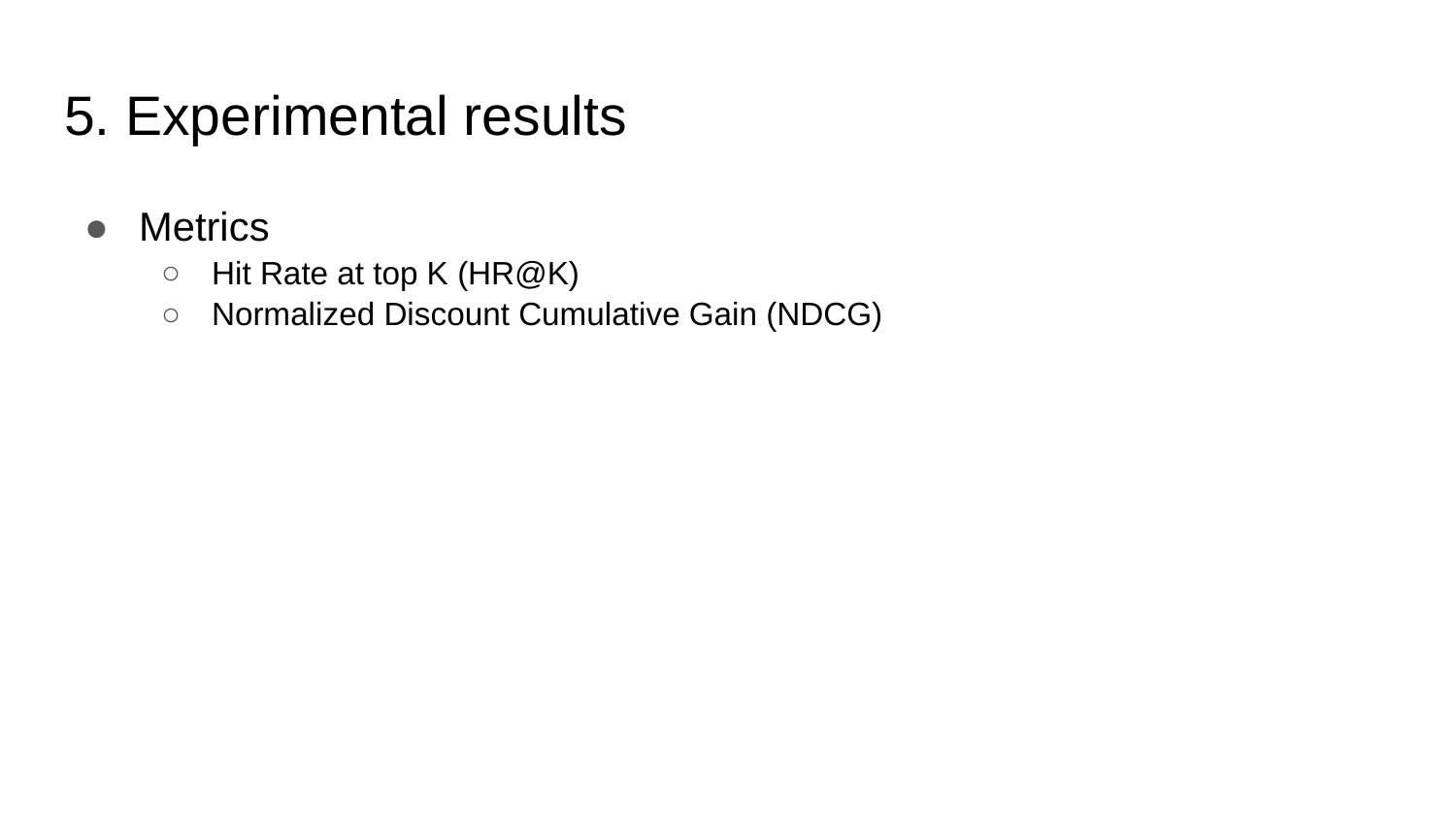

# 5. Experimental results
Metrics
Hit Rate at top K (HR@K)
Normalized Discount Cumulative Gain (NDCG)